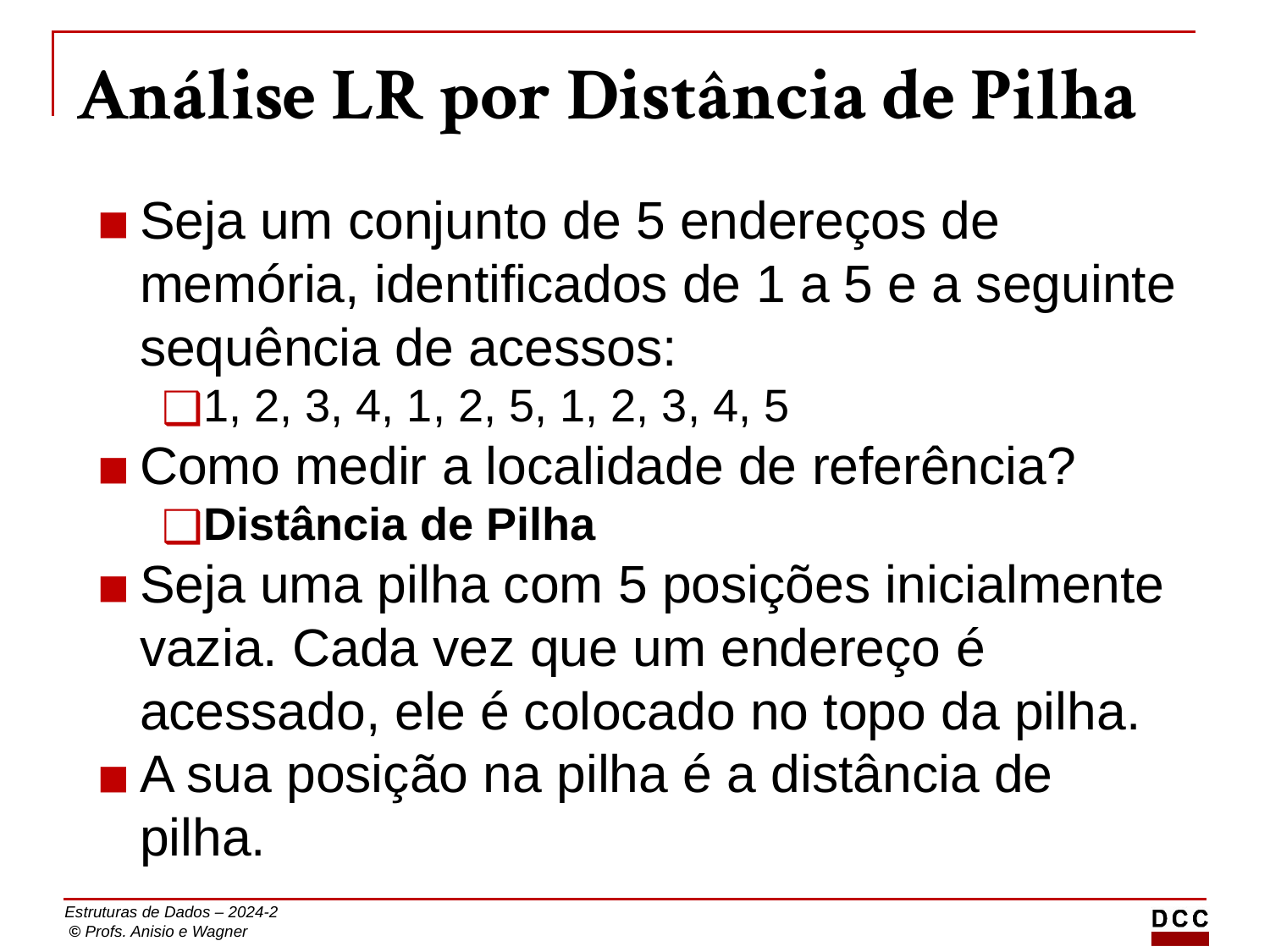

# Análise LR por Distância de Pilha
Seja um conjunto de 5 endereços de memória, identificados de 1 a 5 e a seguinte sequência de acessos:
1, 2, 3, 4, 1, 2, 5, 1, 2, 3, 4, 5
Como medir a localidade de referência?
Distância de Pilha
Seja uma pilha com 5 posições inicialmente vazia. Cada vez que um endereço é acessado, ele é colocado no topo da pilha.
A sua posição na pilha é a distância de pilha.